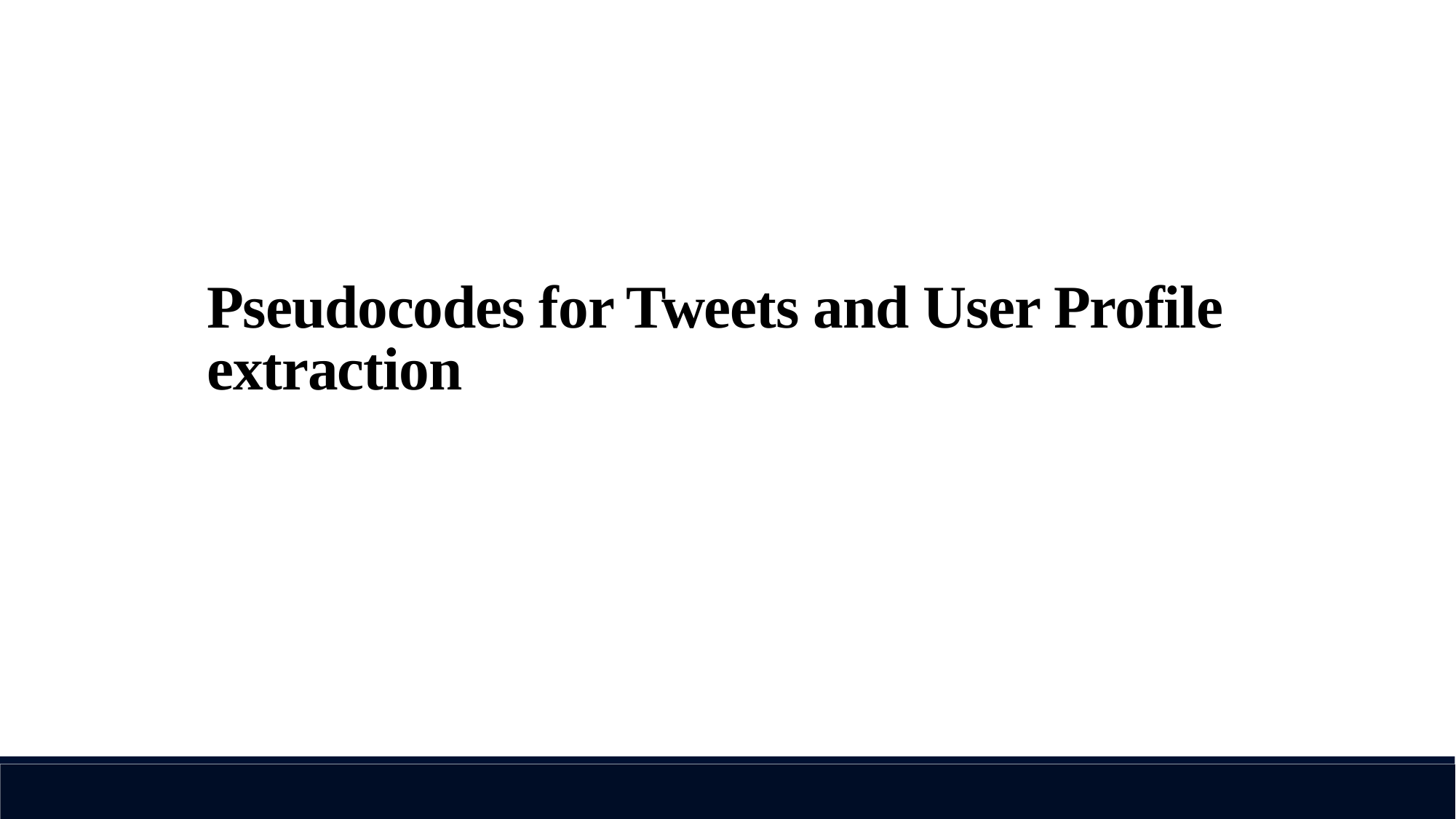

Pseudocodes for Tweets and User Profile extraction